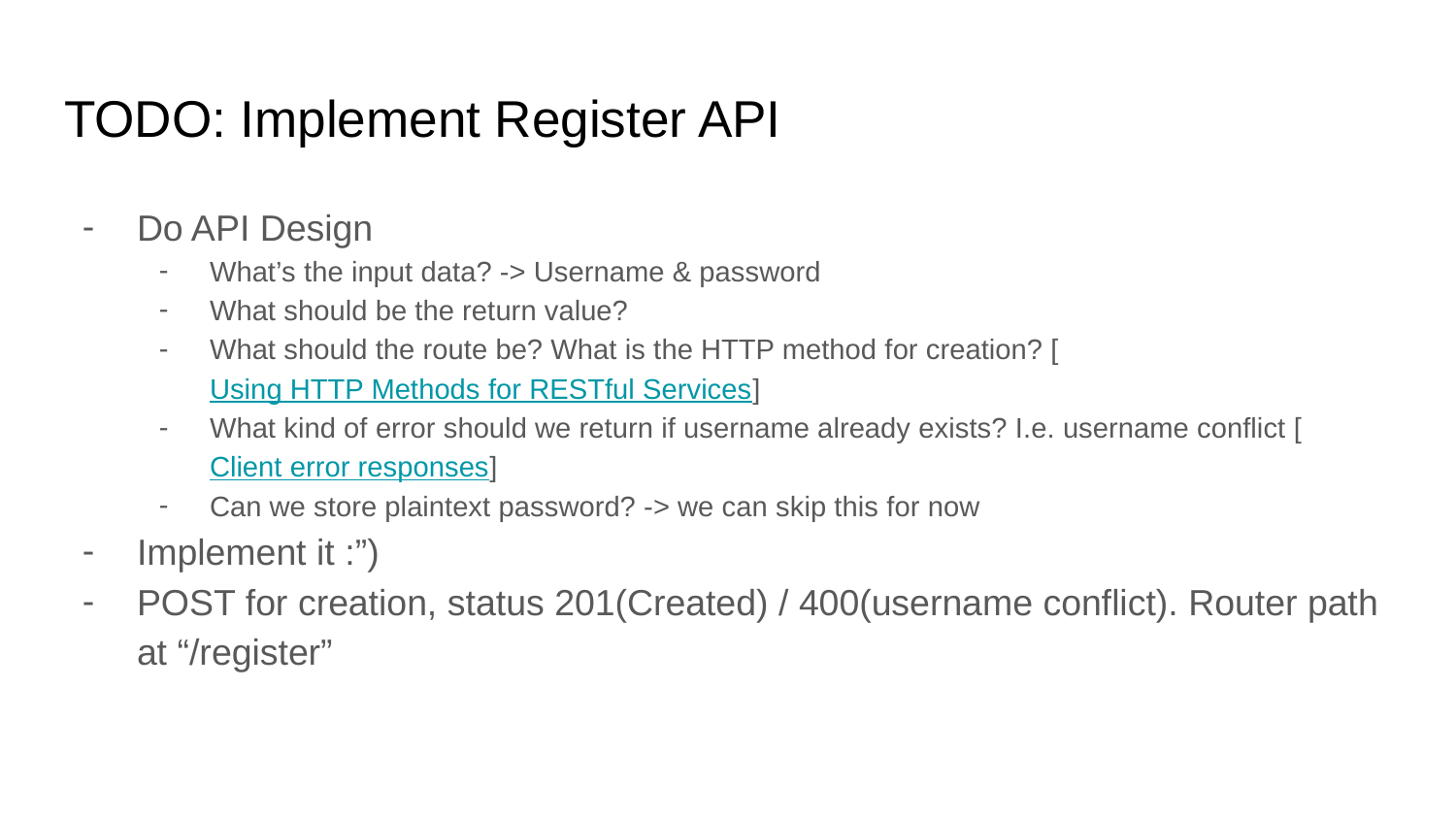

# TODO: Implement Register API
Do API Design
What’s the input data? -> Username & password
What should be the return value?
What should the route be? What is the HTTP method for creation? [Using HTTP Methods for RESTful Services]
What kind of error should we return if username already exists? I.e. username conflict [Client error responses]
Can we store plaintext password? -> we can skip this for now
Implement it :”)
POST for creation, status 201(Created) / 400(username conflict). Router path at “/register”